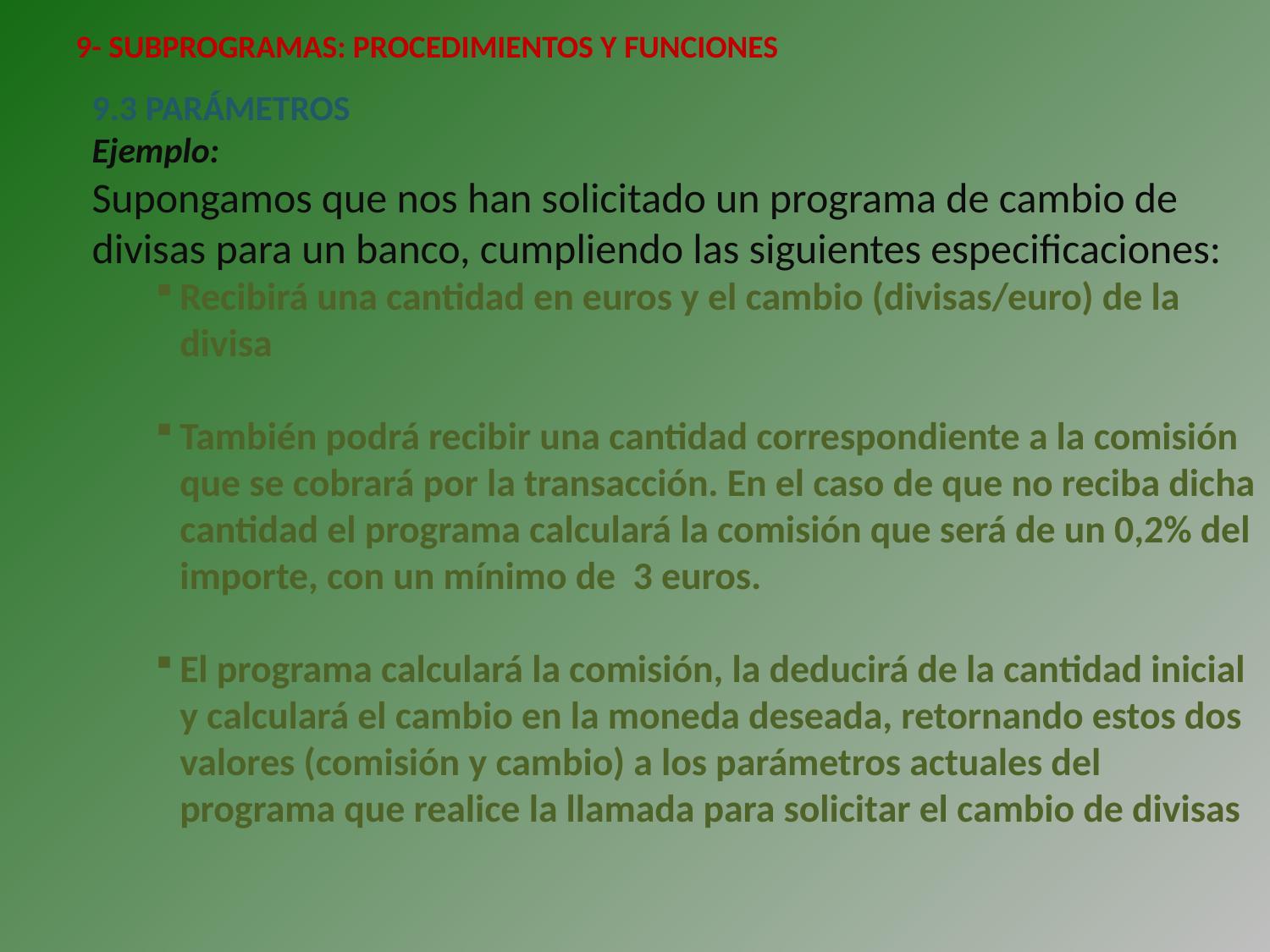

9- SUBPROGRAMAS: PROCEDIMIENTOS Y FUNCIONES
9.3 PARÁMETROS
Ejemplo:
Supongamos que nos han solicitado un programa de cambio de divisas para un banco, cumpliendo las siguientes especificaciones:
Recibirá una cantidad en euros y el cambio (divisas/euro) de la divisa

También podrá recibir una cantidad correspondiente a la comisión que se cobrará por la transacción. En el caso de que no reciba dicha cantidad el programa calculará la comisión que será de un 0,2% del importe, con un mínimo de  3 euros.

El programa calculará la comisión, la deducirá de la cantidad inicial y calculará el cambio en la moneda deseada, retornando estos dos valores (comisión y cambio) a los parámetros actuales del programa que realice la llamada para solicitar el cambio de divisas